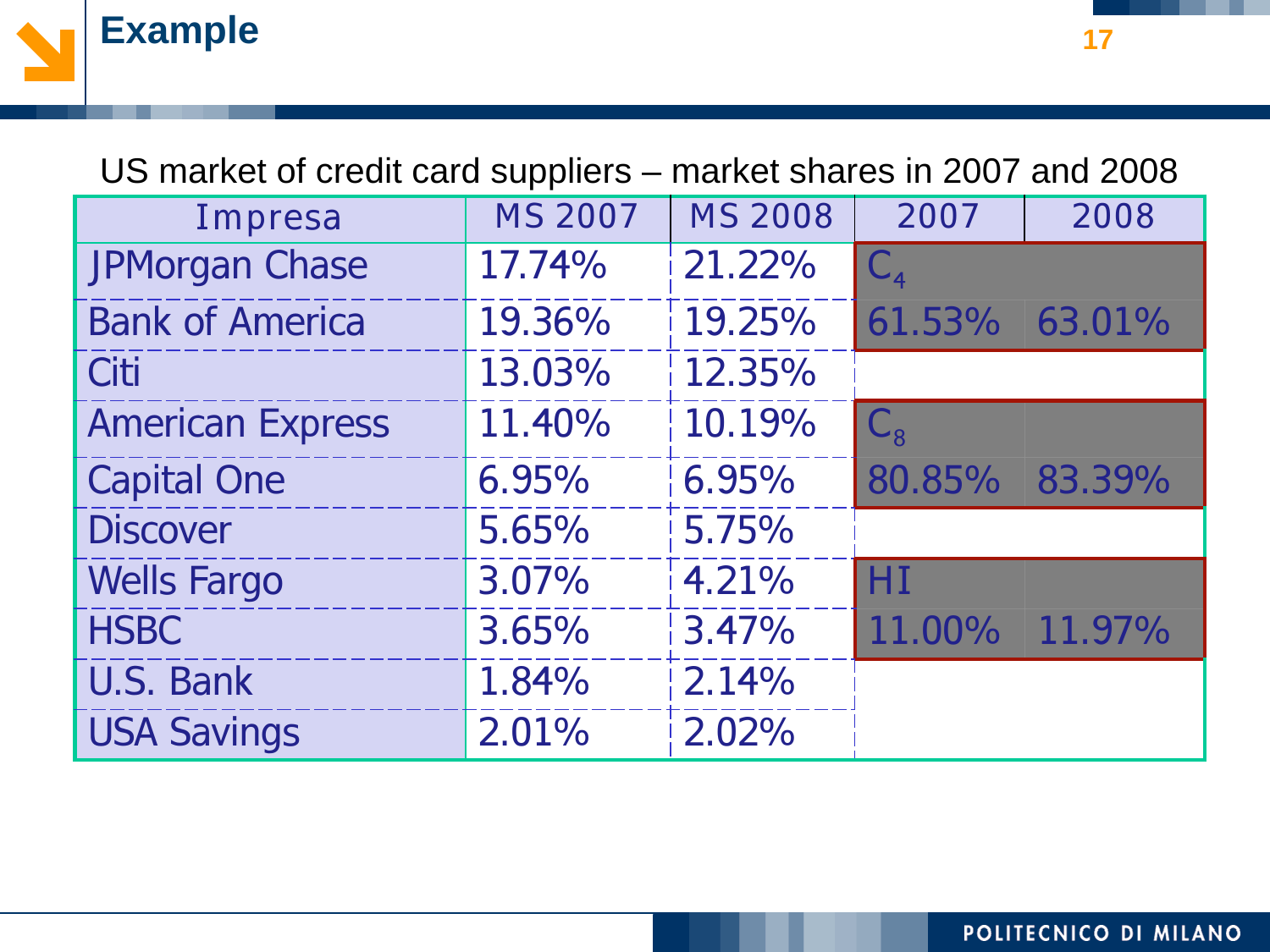

# Example
17
US market of credit card suppliers – market shares in 2007 and 2008
| Impresa | MS 2007 | MS 2008 | 2007 | 2008 |
| --- | --- | --- | --- | --- |
| JPMorgan Chase | 17.74% | 21.22% | C4 |  |
| Bank of America | 19.36% | 19.25% | 61.53% | 63.01% |
| Citi | 13.03% | 12.35% |  |  |
| American Express | 11.40% | 10.19% | C8 |  |
| Capital One | 6.95% | 6.95% | 80.85% | 83.39% |
| Discover | 5.65% | 5.75% |  |  |
| Wells Fargo | 3.07% | 4.21% | HI |  |
| HSBC | 3.65% | 3.47% | 11.00% | 11.97% |
| U.S. Bank | 1.84% | 2.14% |  |  |
| USA Savings | 2.01% | 2.02% |  |  |